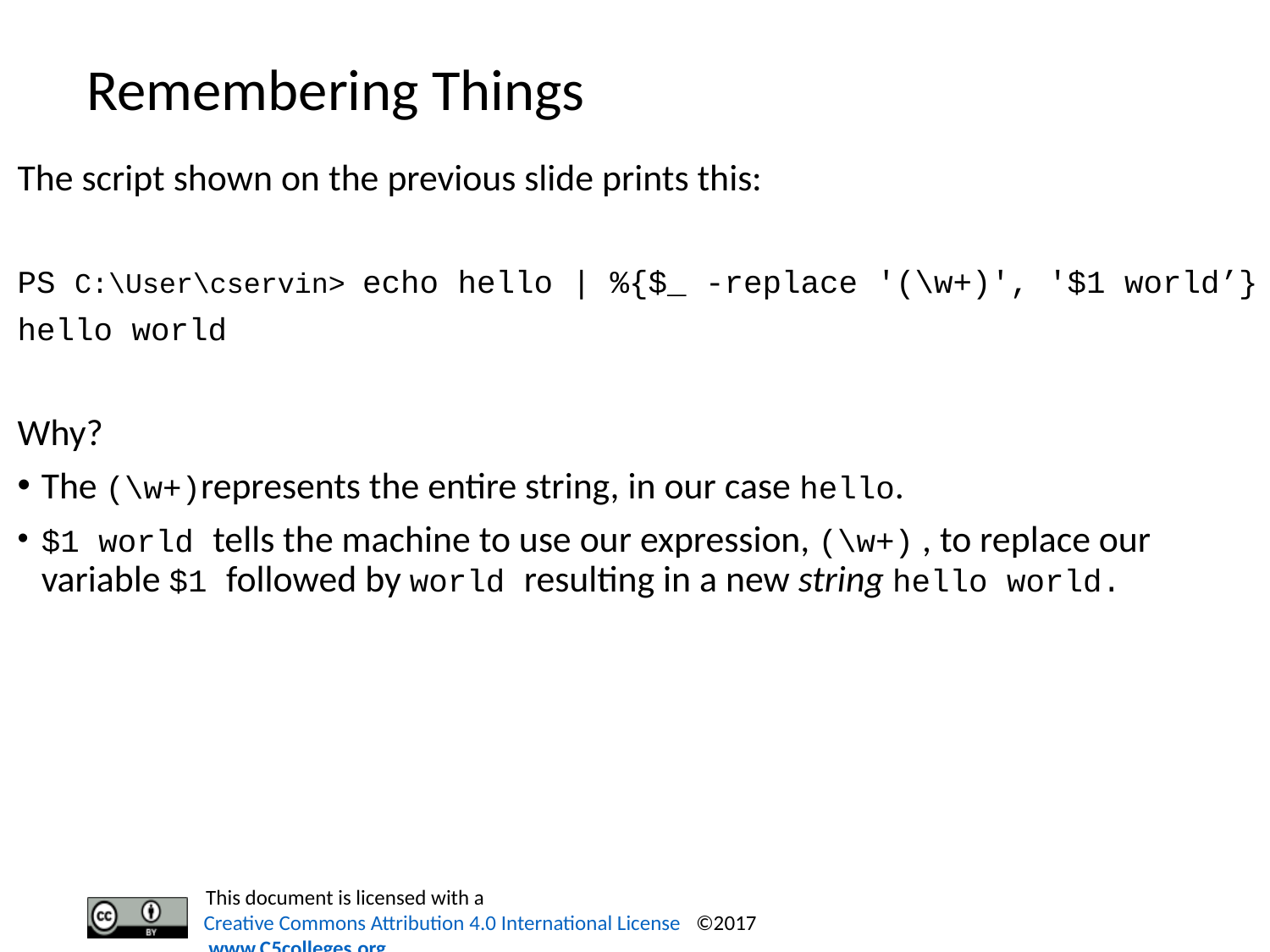

# Remembering Things
The script shown on the previous slide prints this:

PS C:\User\cservin> echo hello | %{$_ -replace '(\w+)', '$1 world’}
hello world

Why?
The (\w+)represents the entire string, in our case hello.
$1 world tells the machine to use our expression, (\w+) , to replace our variable $1 followed by world resulting in a new string hello world.